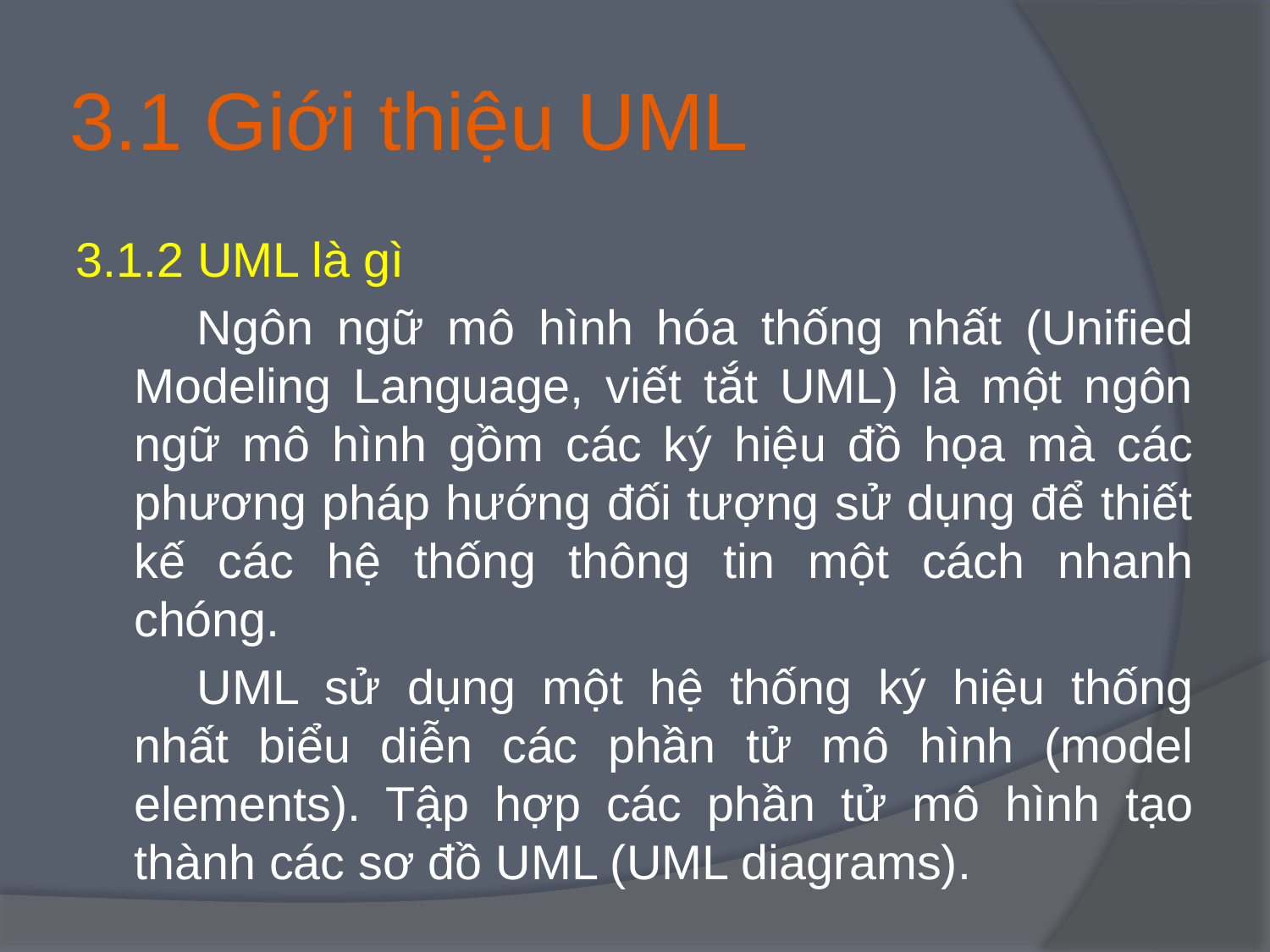

# 3.1 Giới thiệu UML
3.1.2 UML là gì
Ngôn ngữ mô hình hóa thống nhất (Unified Modeling Language, viết tắt UML) là một ngôn ngữ mô hình gồm các ký hiệu đồ họa mà các phương pháp hướng đối tượng sử dụng để thiết kế các hệ thống thông tin một cách nhanh chóng.
UML sử dụng một hệ thống ký hiệu thống nhất biểu diễn các phần tử mô hình (model elements). Tập hợp các phần tử mô hình tạo thành các sơ đồ UML (UML diagrams).